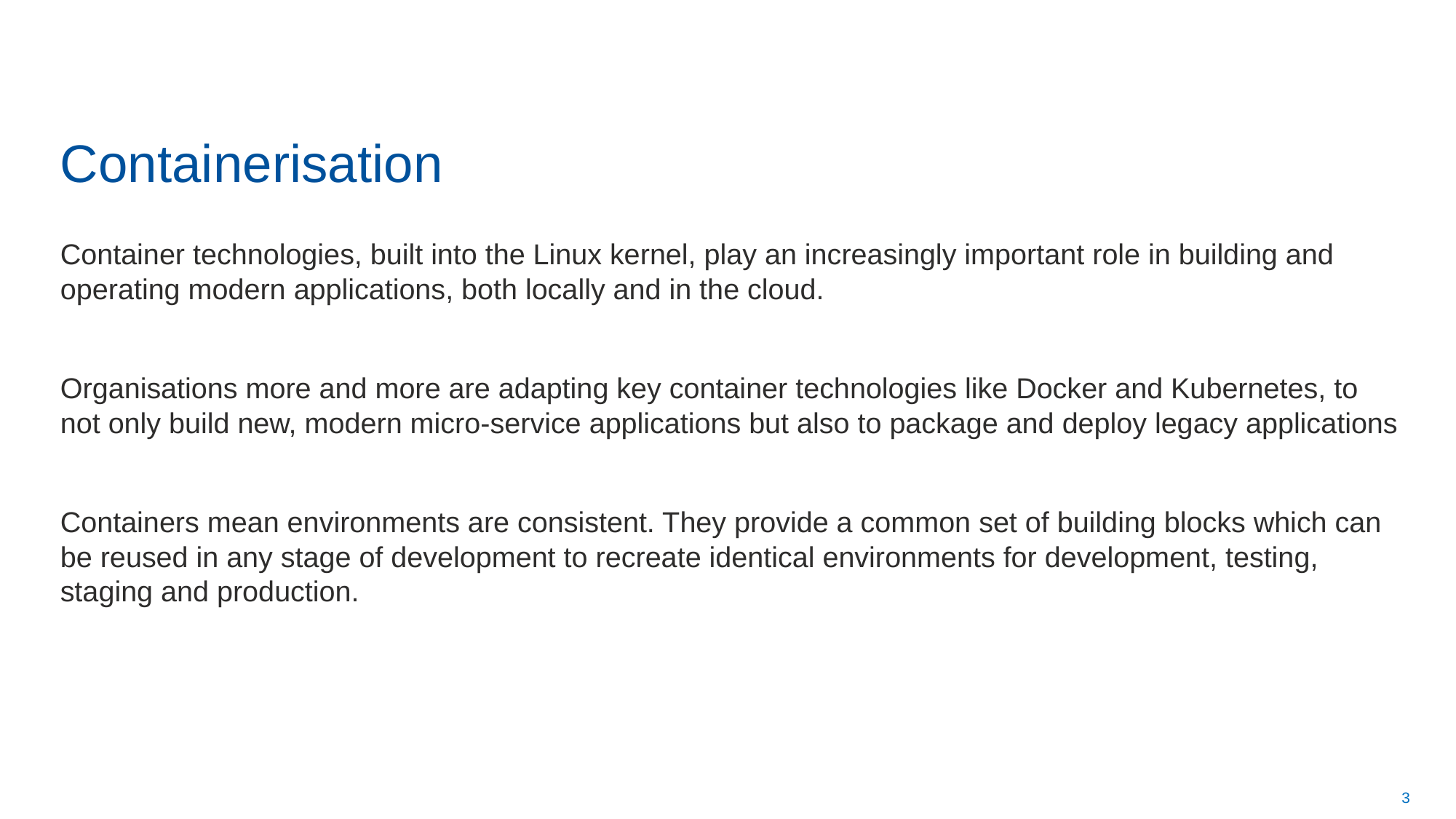

# Containerisation
Container technologies, built into the Linux kernel, play an increasingly important role in building and operating modern applications, both locally and in the cloud.

Organisations more and more are adapting key container technologies like Docker and Kubernetes, to not only build new, modern micro-service applications but also to package and deploy legacy applications

Containers mean environments are consistent. They provide a common set of building blocks which can be reused in any stage of development to recreate identical environments for development, testing, staging and production.